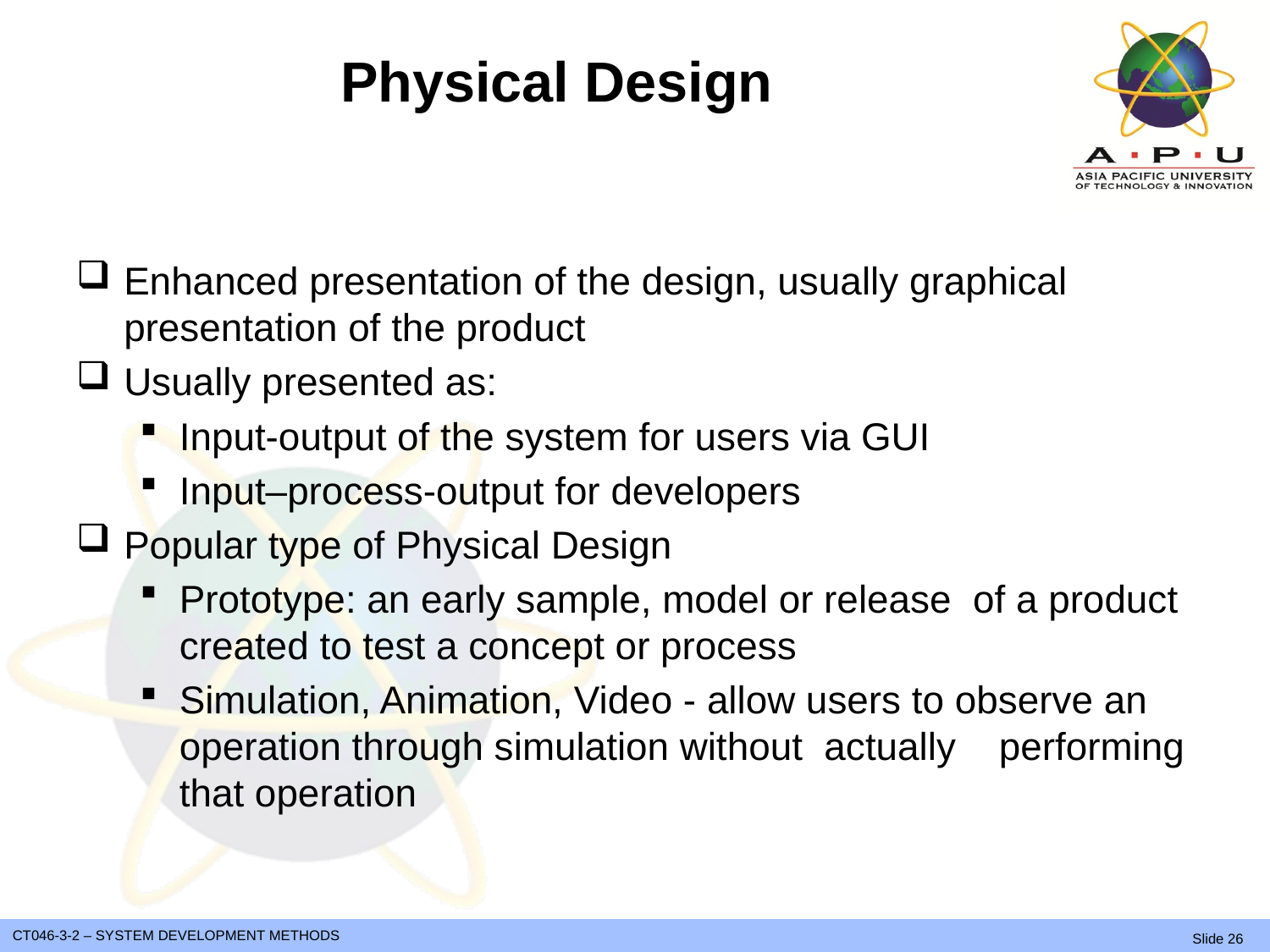

# Physical Design
Enhanced presentation of the design, usually graphical presentation of the product
Usually presented as:
Input-output of the system for users via GUI
Input–process-output for developers
Popular type of Physical Design
Prototype: an early sample, model or release  of a product created to test a concept or process
Simulation, Animation, Video - allow users to observe an operation through simulation without  actually    performing that operation